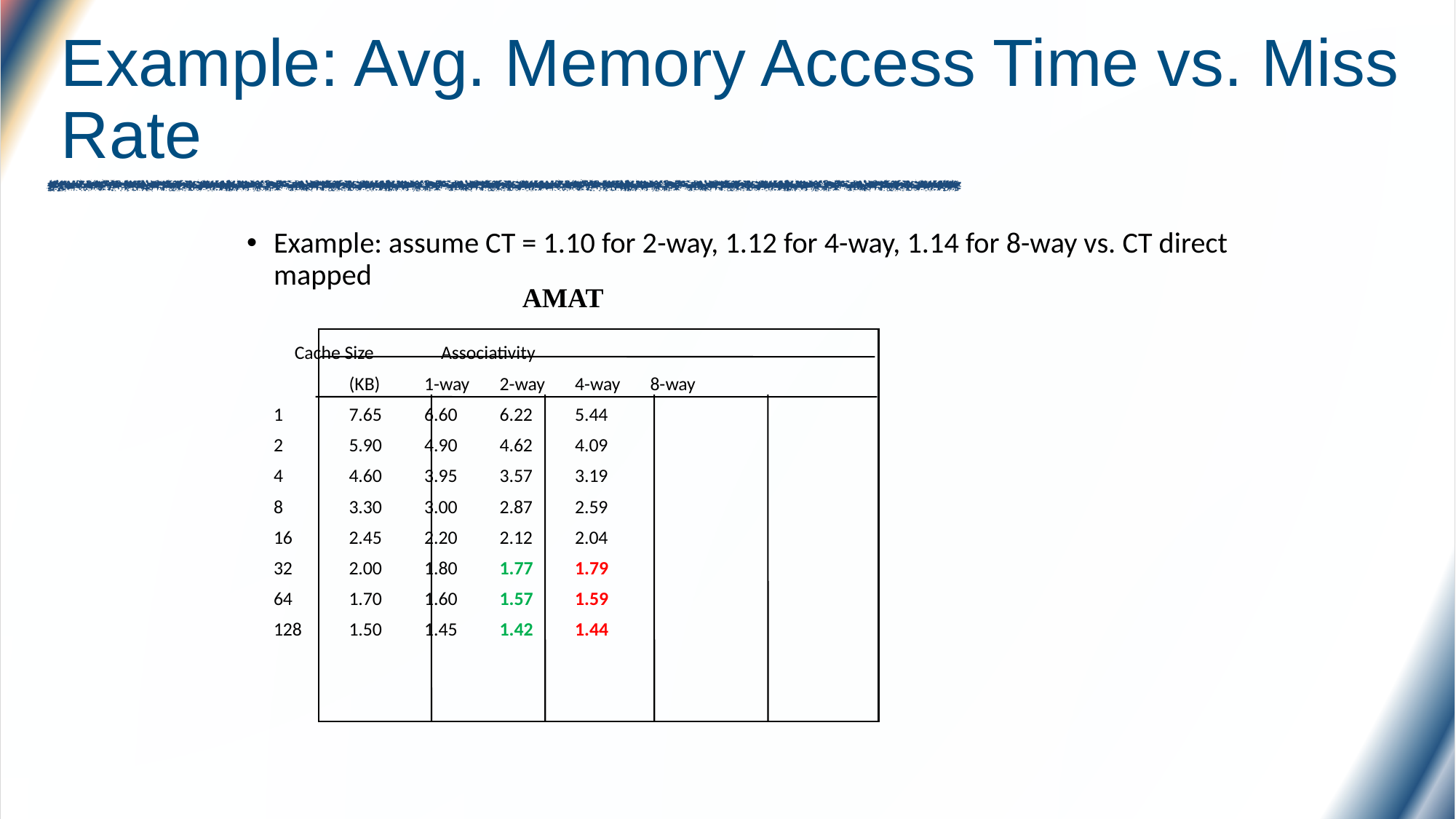

# Example: Avg. Memory Access Time vs. Miss Rate
Example: assume CT = 1.10 for 2-way, 1.12 for 4-way, 1.14 for 8-way vs. CT direct mapped

	     Cache Size	    Associativity
	       	(KB)	1-way	2-way	4-way	8-way
 		1	7.65	6.60	6.22	5.44
 		2	5.90	4.90	4.62	4.09
 		4	4.60	3.95	3.57	3.19
 		8	3.30	3.00	2.87	2.59
 		16	2.45	2.20	2.12	2.04
 		32	2.00	1.80	1.77	1.79
 		64	1.70	1.60	1.57	1.59
 		128	1.50	1.45	1.42	1.44

AMAT

Again, miss rate
Isn't all…